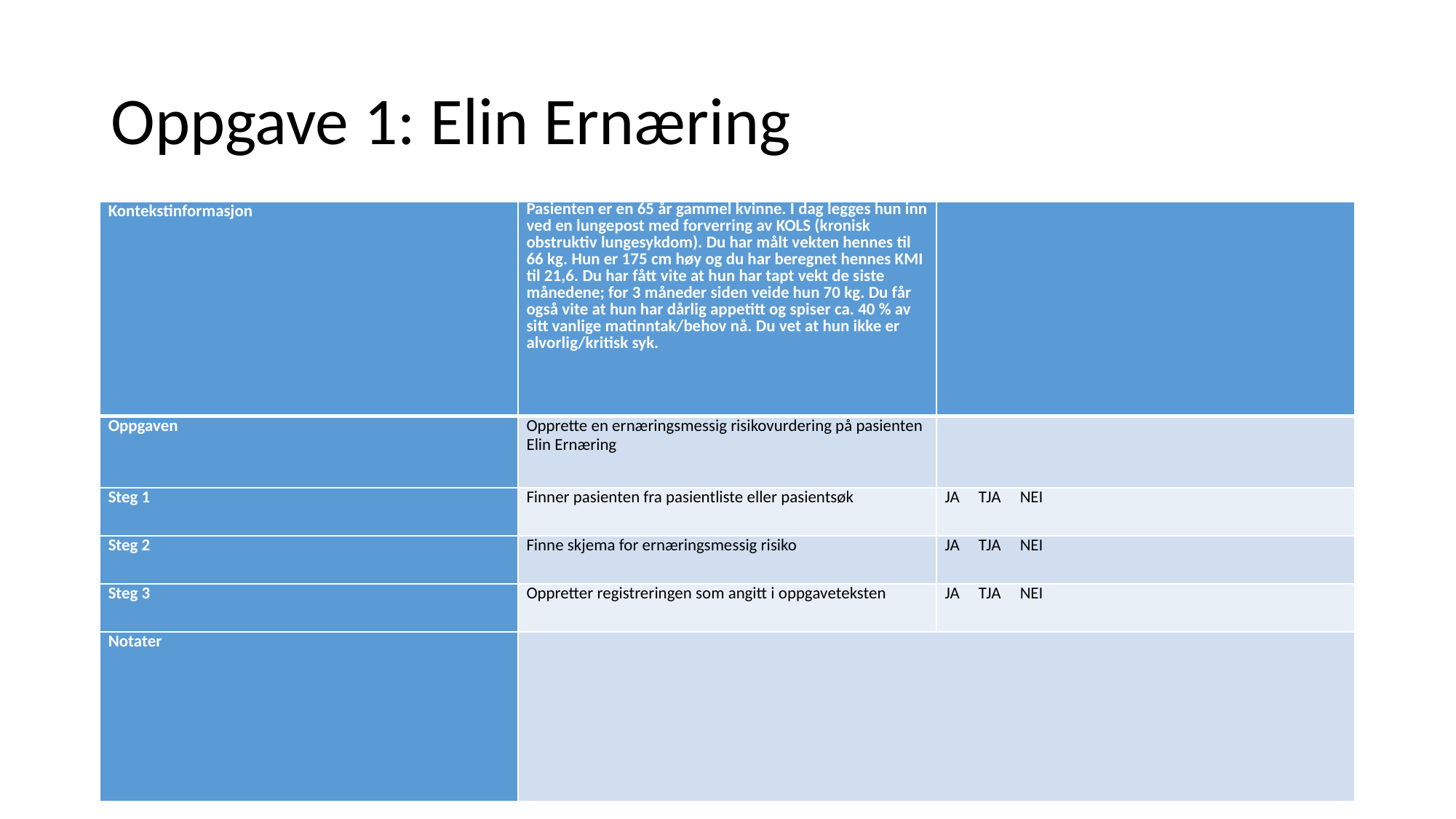

# Oppgave 1: Elin Ernæring
| Kontekstinformasjon | Pasienten er en 65 år gammel kvinne. I dag legges hun inn ved en lungepost med forverring av KOLS (kronisk obstruktiv lungesykdom). Du har målt vekten hennes til 66 kg. Hun er 175 cm høy og du har beregnet hennes KMI til 21,6. Du har fått vite at hun har tapt vekt de siste månedene; for 3 måneder siden veide hun 70 kg. Du får også vite at hun har dårlig appetitt og spiser ca. 40 % av sitt vanlige matinntak/behov nå. Du vet at hun ikke er alvorlig/kritisk syk. |  |
| --- | --- | --- |
| Oppgaven | Opprette en ernæringsmessig risikovurdering på pasienten Elin Ernæring |  |
| Steg 1 | Finner pasienten fra pasientliste eller pasientsøk | JA TJA NEI |
| Steg 2 | Finne skjema for ernæringsmessig risiko | JA TJA NEI |
| Steg 3 | Oppretter registreringen som angitt i oppgaveteksten | JA TJA NEI |
| Notater |  |  |